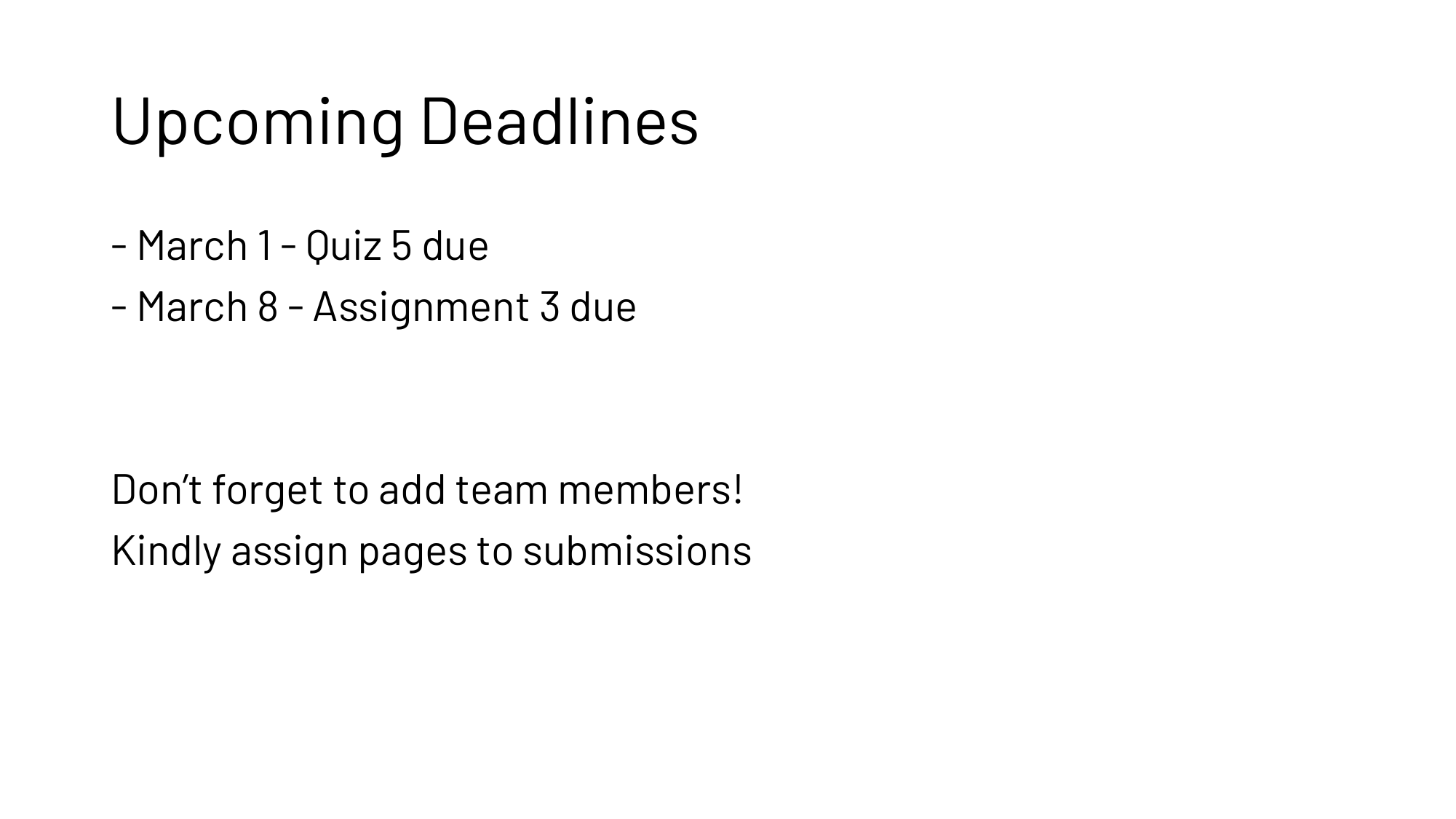

# Upcoming Deadlines
- March 1 - Quiz 5 due
- March 8 - Assignment 3 due

Don’t forget to add team members!
Kindly assign pages to submissions